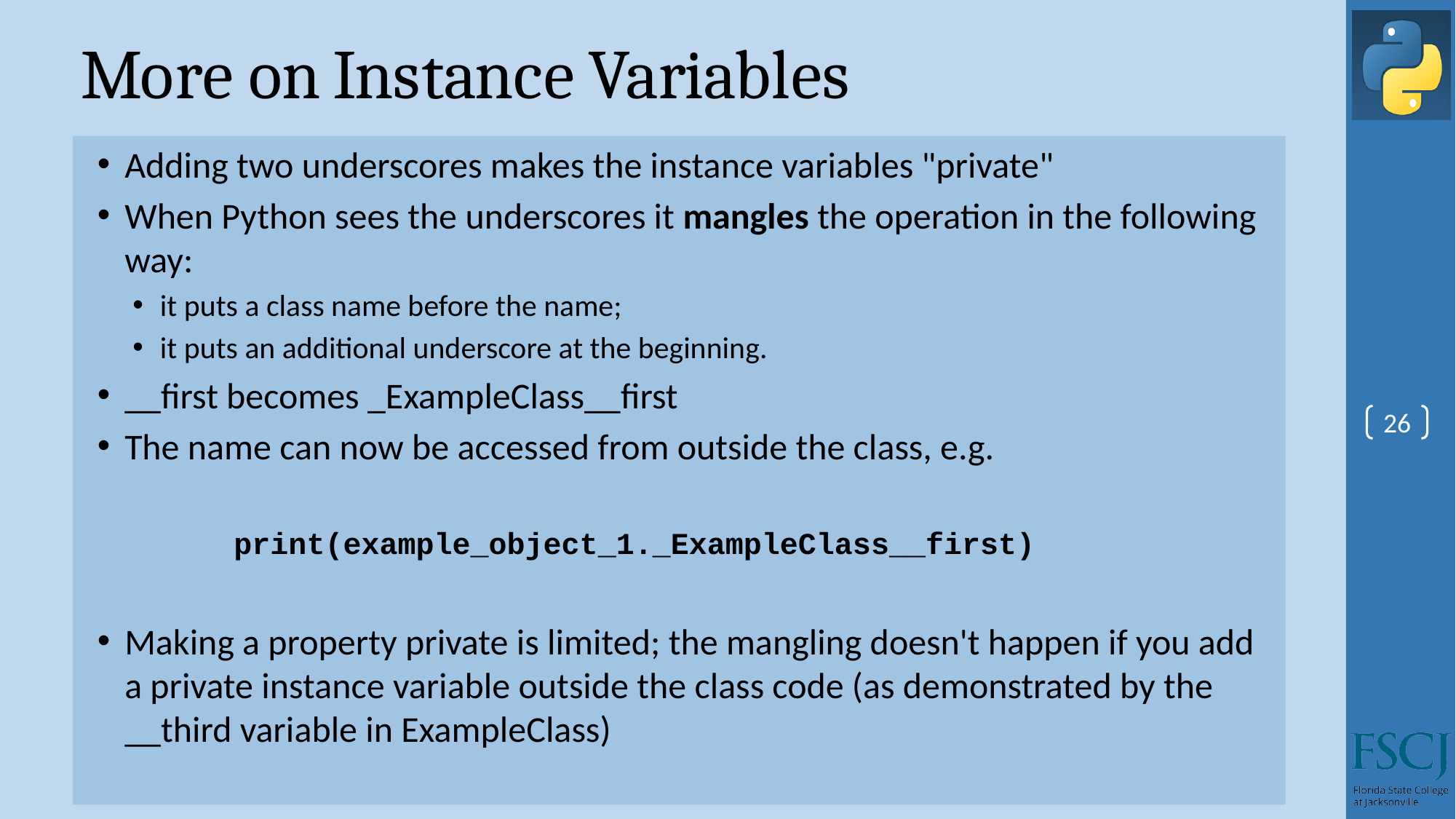

# More on Instance Variables
Adding two underscores makes the instance variables "private"
When Python sees the underscores it mangles the operation in the following way:
it puts a class name before the name;
it puts an additional underscore at the beginning.
__first becomes _ExampleClass__first
The name can now be accessed from outside the class, e.g.

print(example_object_1._ExampleClass__first)

Making a property private is limited; the mangling doesn't happen if you add a private instance variable outside the class code (as demonstrated by the __third variable in ExampleClass)
26